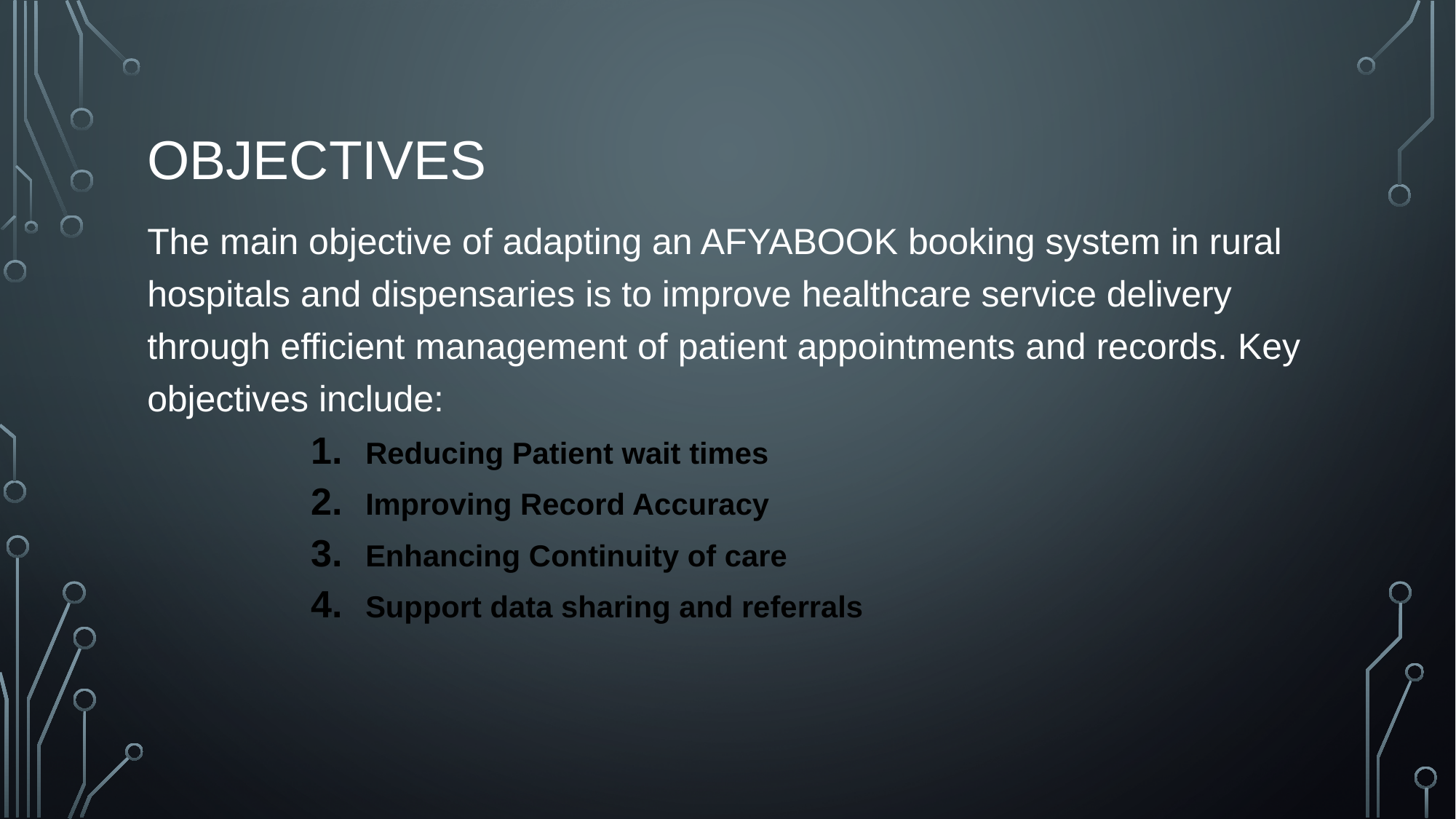

# Objectives
The main objective of adapting an AFYABOOK booking system in rural hospitals and dispensaries is to improve healthcare service delivery through efficient management of patient appointments and records. Key objectives include:
Reducing Patient wait times
Improving Record Accuracy
Enhancing Continuity of care
Support data sharing and referrals